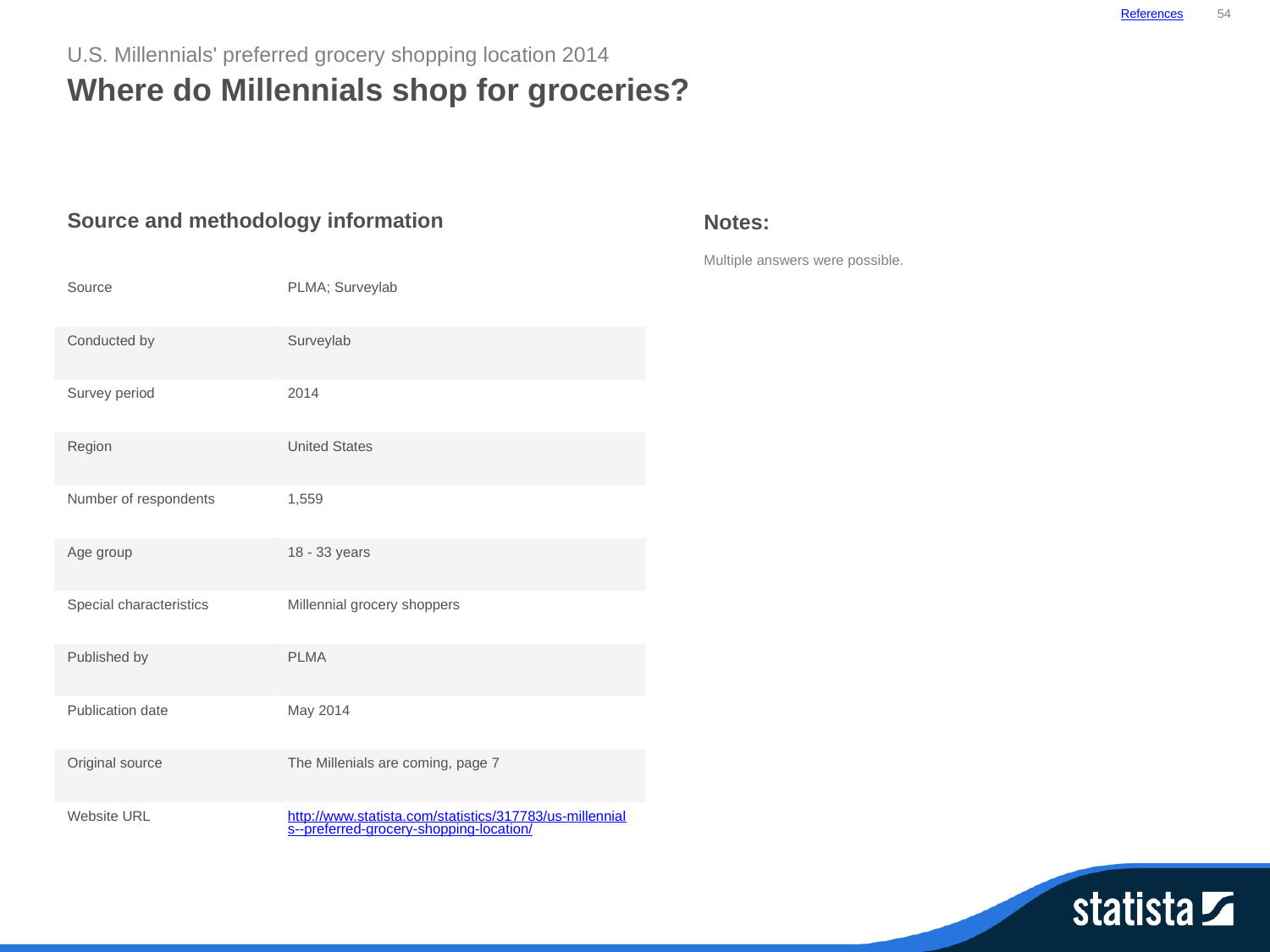

References
54
U.S. Millennials' preferred grocery shopping location 2014
Where do Millennials shop for groceries?
| Source and methodology information |  |
| --- | --- |
| Source | PLMA; Surveylab |
| Conducted by | Surveylab |
| Survey period | 2014 |
| Region | United States |
| Number of respondents | 1,559 |
| Age group | 18 - 33 years |
| Special characteristics | Millennial grocery shoppers |
| Published by | PLMA |
| Publication date | May 2014 |
| Original source | The Millenials are coming, page 7 |
| Website URL | http://www.statista.com/statistics/317783/us-millennials--preferred-grocery-shopping-location/ |
Notes:

Multiple answers were possible.